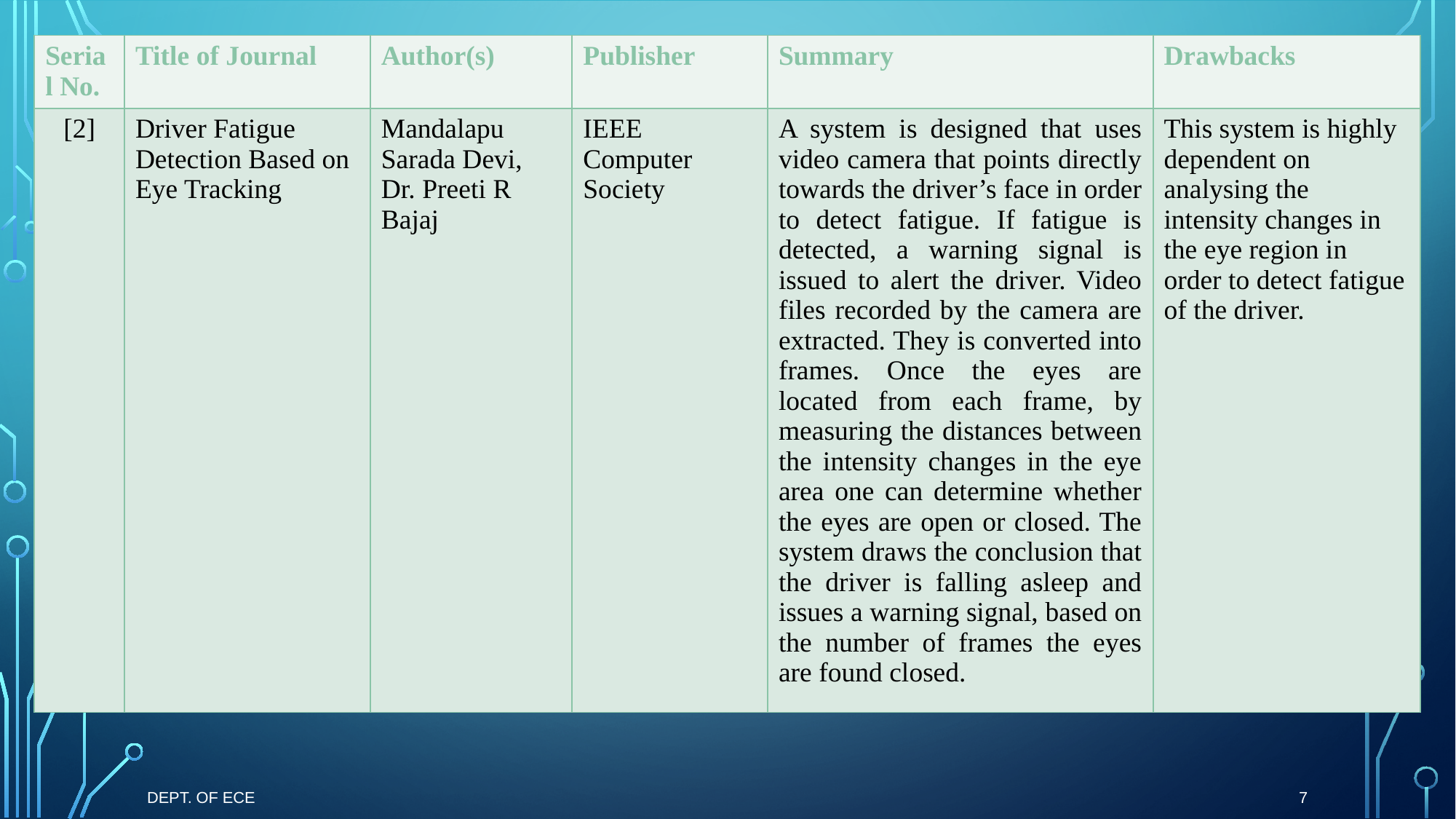

| Serial No. | Title of Journal | Author(s) | Publisher | Summary | Drawbacks |
| --- | --- | --- | --- | --- | --- |
| [2] | Driver Fatigue Detection Based on Eye Tracking | Mandalapu Sarada Devi, Dr. Preeti R Bajaj | IEEE Computer Society | A system is designed that uses video camera that points directly towards the driver’s face in order to detect fatigue. If fatigue is detected, a warning signal is issued to alert the driver. Video files recorded by the camera are extracted. They is converted into frames. Once the eyes are located from each frame, by measuring the distances between the intensity changes in the eye area one can determine whether the eyes are open or closed. The system draws the conclusion that the driver is falling asleep and issues a warning signal, based on the number of frames the eyes are found closed. | This system is highly dependent on analysing the intensity changes in the eye region in order to detect fatigue of the driver. |
#
7
Dept. of ECE